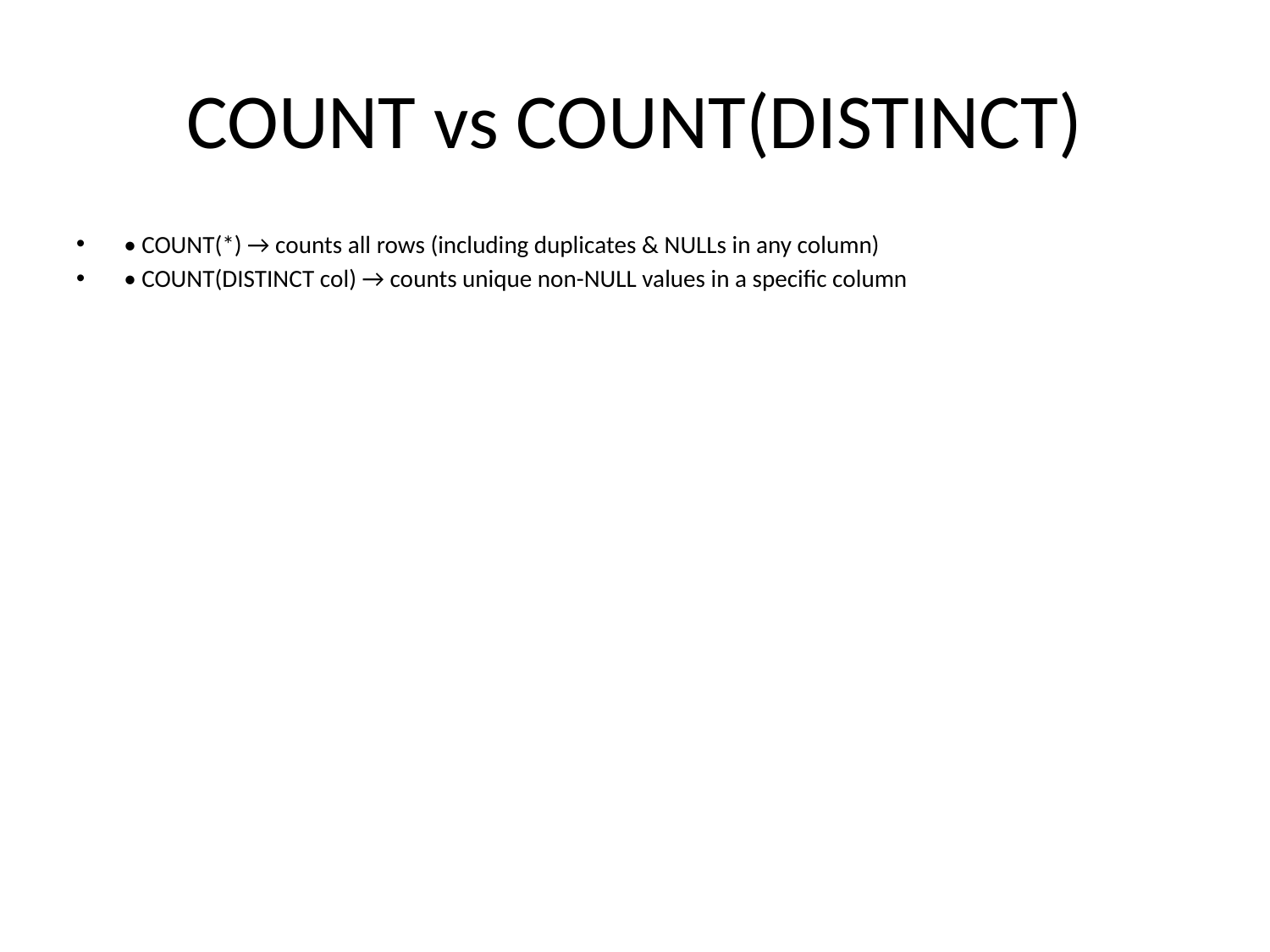

# COUNT vs COUNT(DISTINCT)
• COUNT(*) → counts all rows (including duplicates & NULLs in any column)
• COUNT(DISTINCT col) → counts unique non-NULL values in a specific column